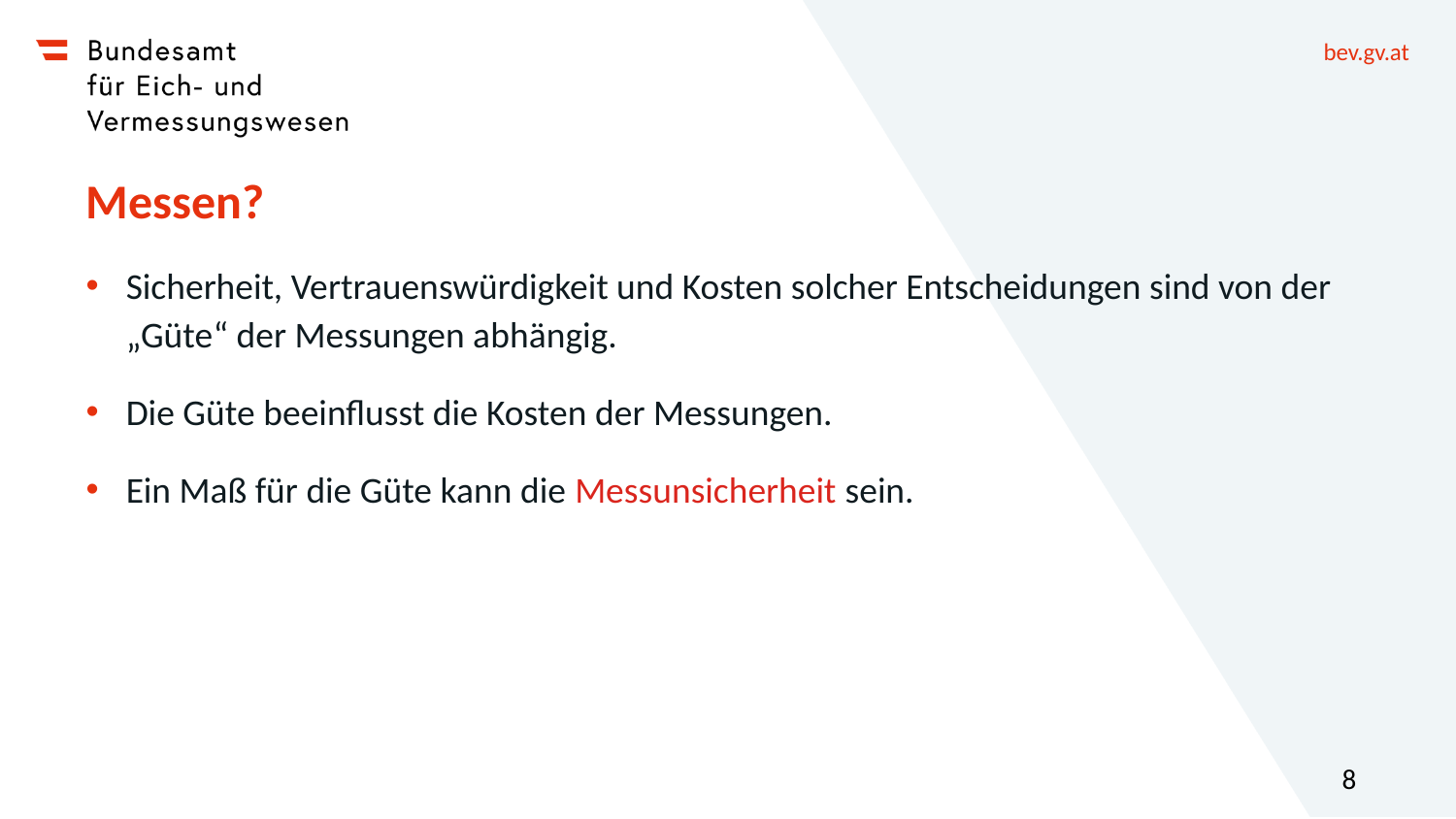

# Messen?
Sicherheit, Vertrauenswürdigkeit und Kosten solcher Entscheidungen sind von der „Güte“ der Messungen abhängig.
Die Güte beeinflusst die Kosten der Messungen.
Ein Maß für die Güte kann die Messunsicherheit sein.

8